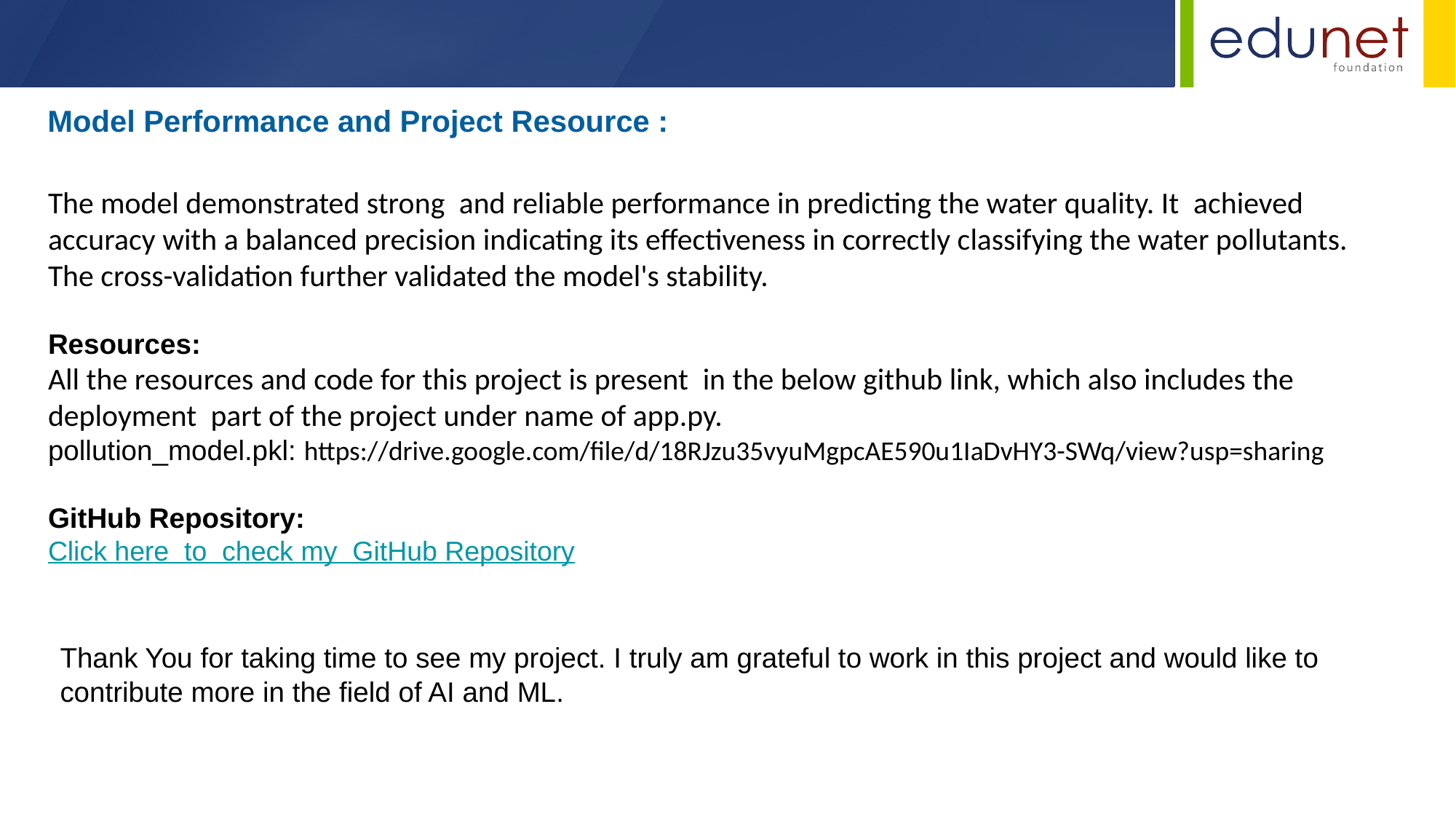

Model Performance and Project Resource :

The model demonstrated strong  and reliable performance in predicting the water quality. It  achieved accuracy with a balanced precision indicating its effectiveness in correctly classifying the water pollutants. The cross-validation further validated the model's stability.

Resources:
All the resources and code for this project is present  in the below github link, which also includes the deployment  part of the project under name of app.py.
pollution_model.pkl: https://drive.google.com/file/d/18RJzu35vyuMgpcAE590u1IaDvHY3-SWq/view?usp=sharing

GitHub Repository:
Click here  to  check my  GitHub Repository

Thank You for taking time to see my project. I truly am grateful to work in this project and would like to contribute more in the field of AI and ML.